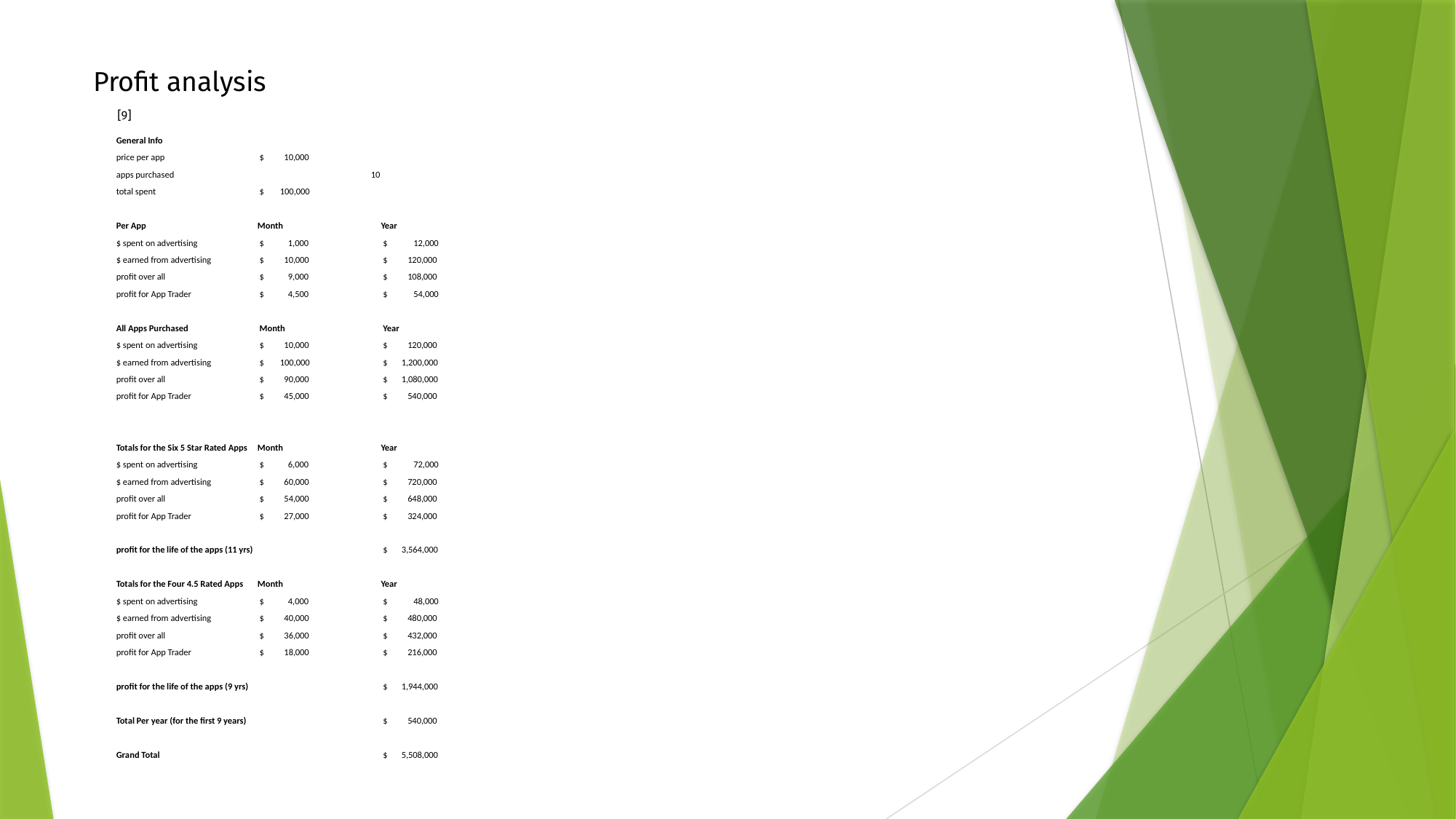

Profit analysis
[9]
| General Info |  |  |
| --- | --- | --- |
| price per app | $ 10,000 |  |
| apps purchased | 10 |  |
| total spent | $ 100,000 |  |
|  |  |  |
| Per App | Month | Year |
| $ spent on advertising | $ 1,000 | $ 12,000 |
| $ earned from advertising | $ 10,000 | $ 120,000 |
| profit over all | $ 9,000 | $ 108,000 |
| profit for App Trader | $ 4,500 | $ 54,000 |
|  |  |  |
| All Apps Purchased | Month | Year |
| $ spent on advertising | $ 10,000 | $ 120,000 |
| $ earned from advertising | $ 100,000 | $ 1,200,000 |
| profit over all | $ 90,000 | $ 1,080,000 |
| profit for App Trader | $ 45,000 | $ 540,000 |
|  |  |  |
|  |  |  |
| Totals for the Six 5 Star Rated Apps | Month | Year |
| $ spent on advertising | $ 6,000 | $ 72,000 |
| $ earned from advertising | $ 60,000 | $ 720,000 |
| profit over all | $ 54,000 | $ 648,000 |
| profit for App Trader | $ 27,000 | $ 324,000 |
|  |  |  |
| profit for the life of the apps (11 yrs) |  | $ 3,564,000 |
|  |  |  |
| Totals for the Four 4.5 Rated Apps | Month | Year |
| $ spent on advertising | $ 4,000 | $ 48,000 |
| $ earned from advertising | $ 40,000 | $ 480,000 |
| profit over all | $ 36,000 | $ 432,000 |
| profit for App Trader | $ 18,000 | $ 216,000 |
|  |  |  |
| profit for the life of the apps (9 yrs) |  | $ 1,944,000 |
|  |  |  |
| Total Per year (for the first 9 years) |  | $ 540,000 |
|  |  |  |
| Grand Total |  | $ 5,508,000 |